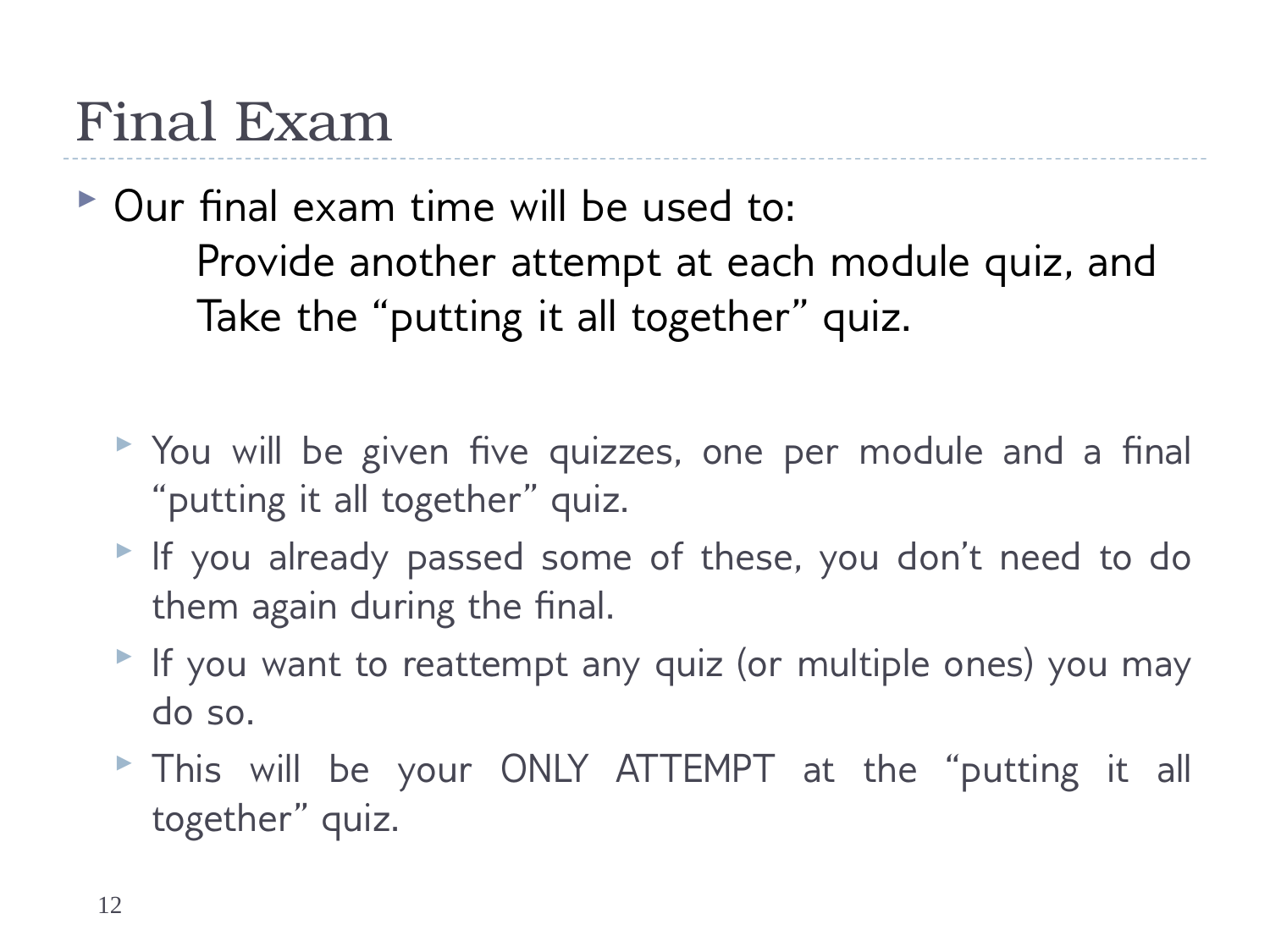

# Final Exam
Our final exam time will be used to:
      Provide another attempt at each module quiz, and
      Take the “putting it all together” quiz.

You will be given five quizzes, one per module and a final “putting it all together” quiz.
If you already passed some of these, you don’t need to do them again during the final.
If you want to reattempt any quiz (or multiple ones) you may do so.
This will be your ONLY ATTEMPT at the “putting it all together” quiz.
12